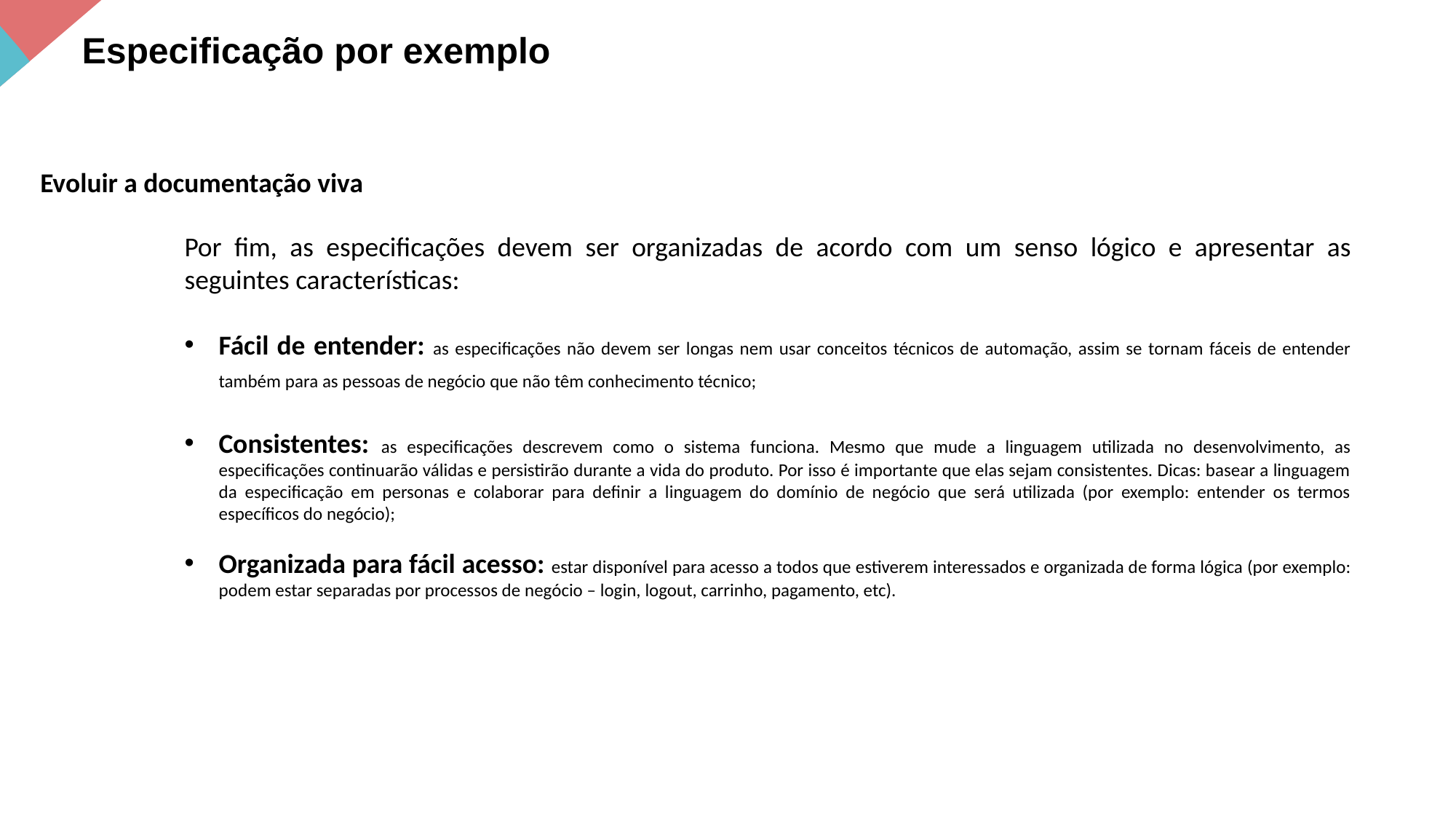

Especificação por exemplo
Evoluir a documentação viva
Por fim, as especificações devem ser organizadas de acordo com um senso lógico e apresentar as seguintes características:

Fácil de entender: as especificações não devem ser longas nem usar conceitos técnicos de automação, assim se tornam fáceis de entender também para as pessoas de negócio que não têm conhecimento técnico;

Consistentes: as especificações descrevem como o sistema funciona. Mesmo que mude a linguagem utilizada no desenvolvimento, as especificações continuarão válidas e persistirão durante a vida do produto. Por isso é importante que elas sejam consistentes. Dicas: basear a linguagem da especificação em personas e colaborar para definir a linguagem do domínio de negócio que será utilizada (por exemplo: entender os termos específicos do negócio);

Organizada para fácil acesso: estar disponível para acesso a todos que estiverem interessados e organizada de forma lógica (por exemplo: podem estar separadas por processos de negócio – login, logout, carrinho, pagamento, etc).